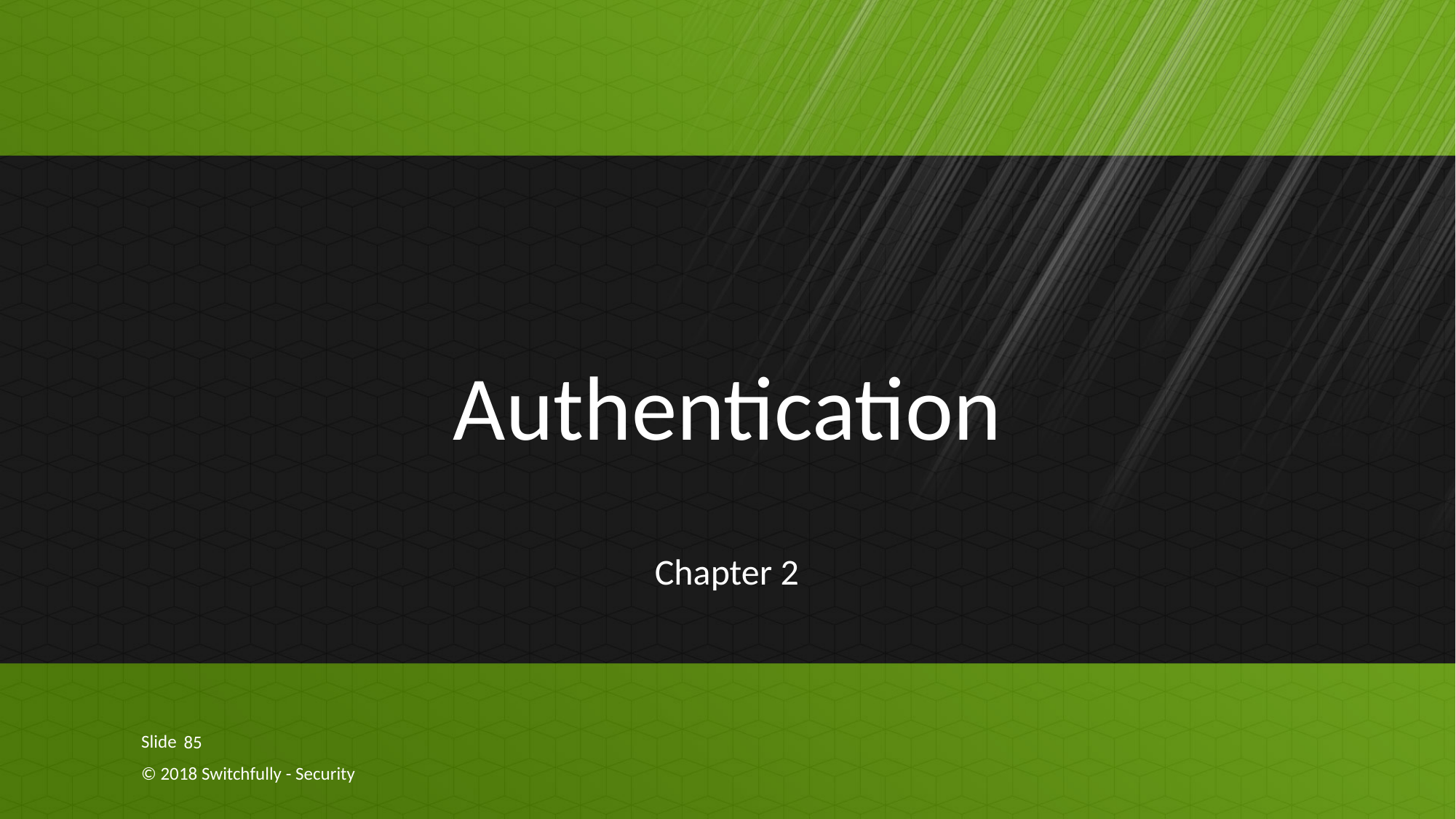

# Authentication
Chapter 2
85
© 2018 Switchfully - Security